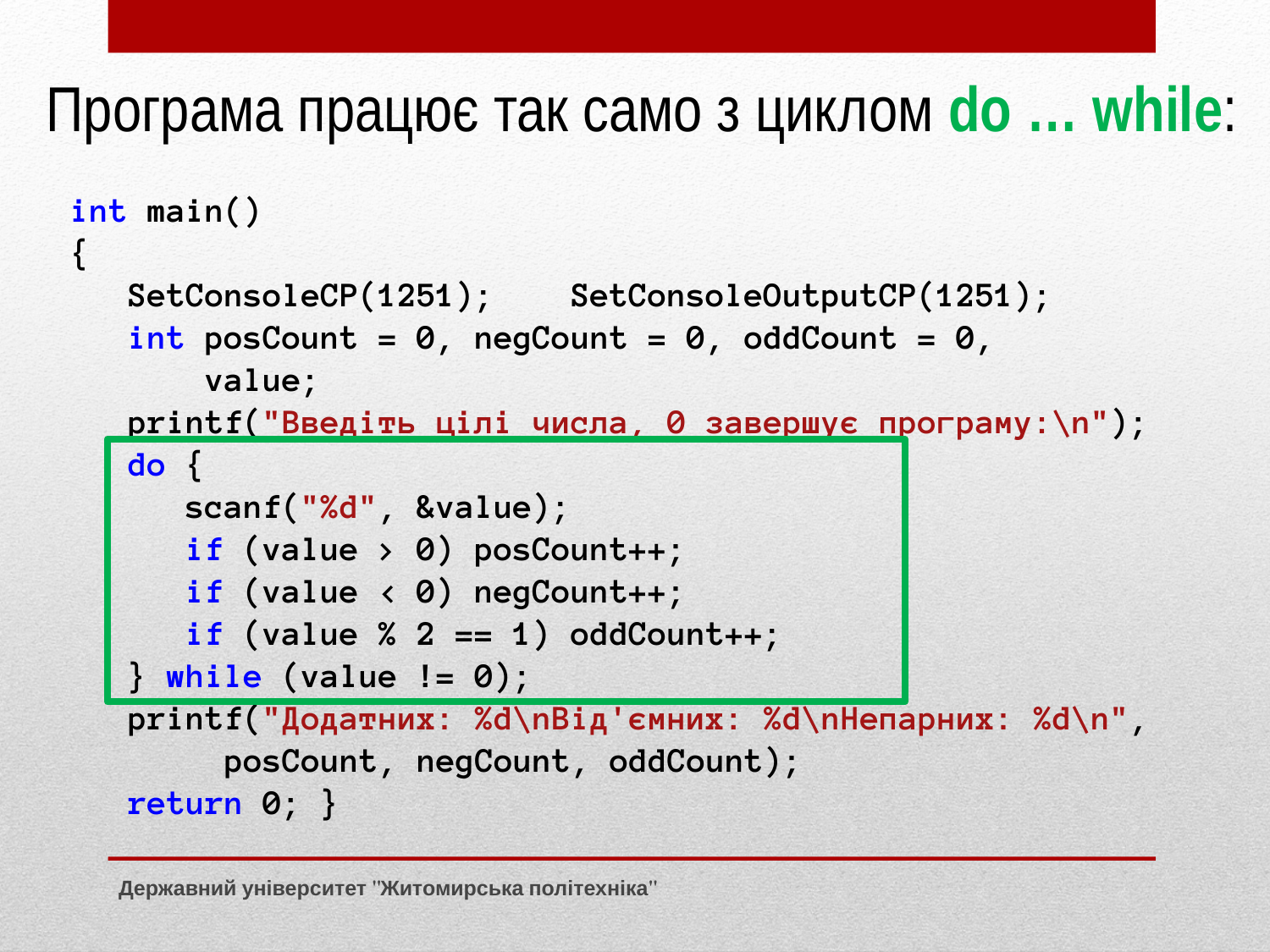

Програма працює так само з циклом do … while:
int main()
{
   SetConsoleCP(1251);    SetConsoleOutputCP(1251);
   int posCount = 0, negCount = 0, oddCount = 0,
       value;
   printf("Введіть цілі числа, 0 завершує програму:\n");
   do {
      scanf("%d", &value);
      if (value > 0) posCount++;
      if (value < 0) negCount++;
      if (value % 2 == 1) oddCount++;
   } while (value != 0);
   printf("Додатних: %d\nВід'ємних: %d\nНепарних: %d\n",
        posCount, negCount, oddCount);
   return 0; }

Державний університет "Житомирська політехніка"